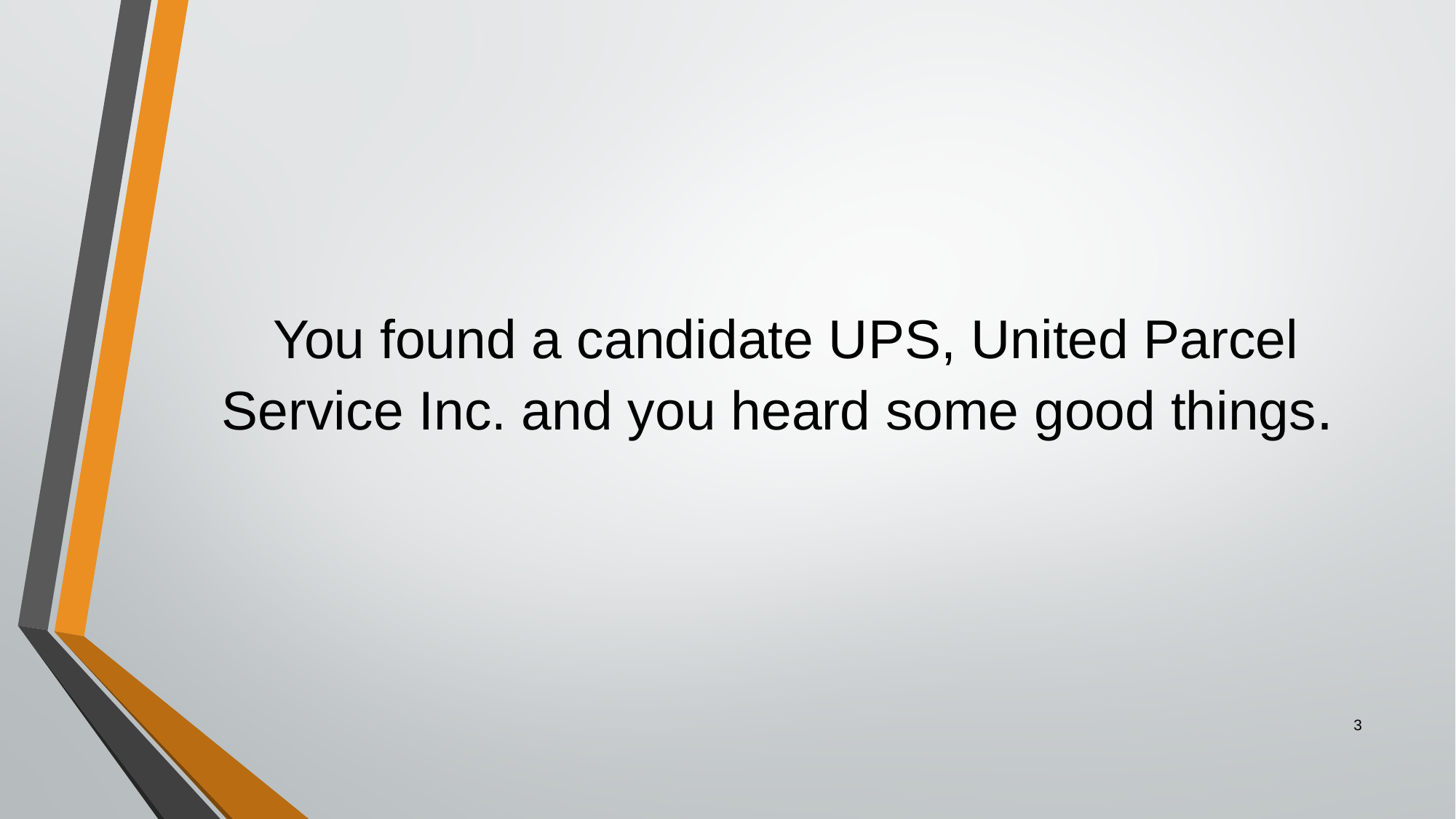

# You found a candidate UPS, United Parcel Service Inc. and you heard some good things.
3